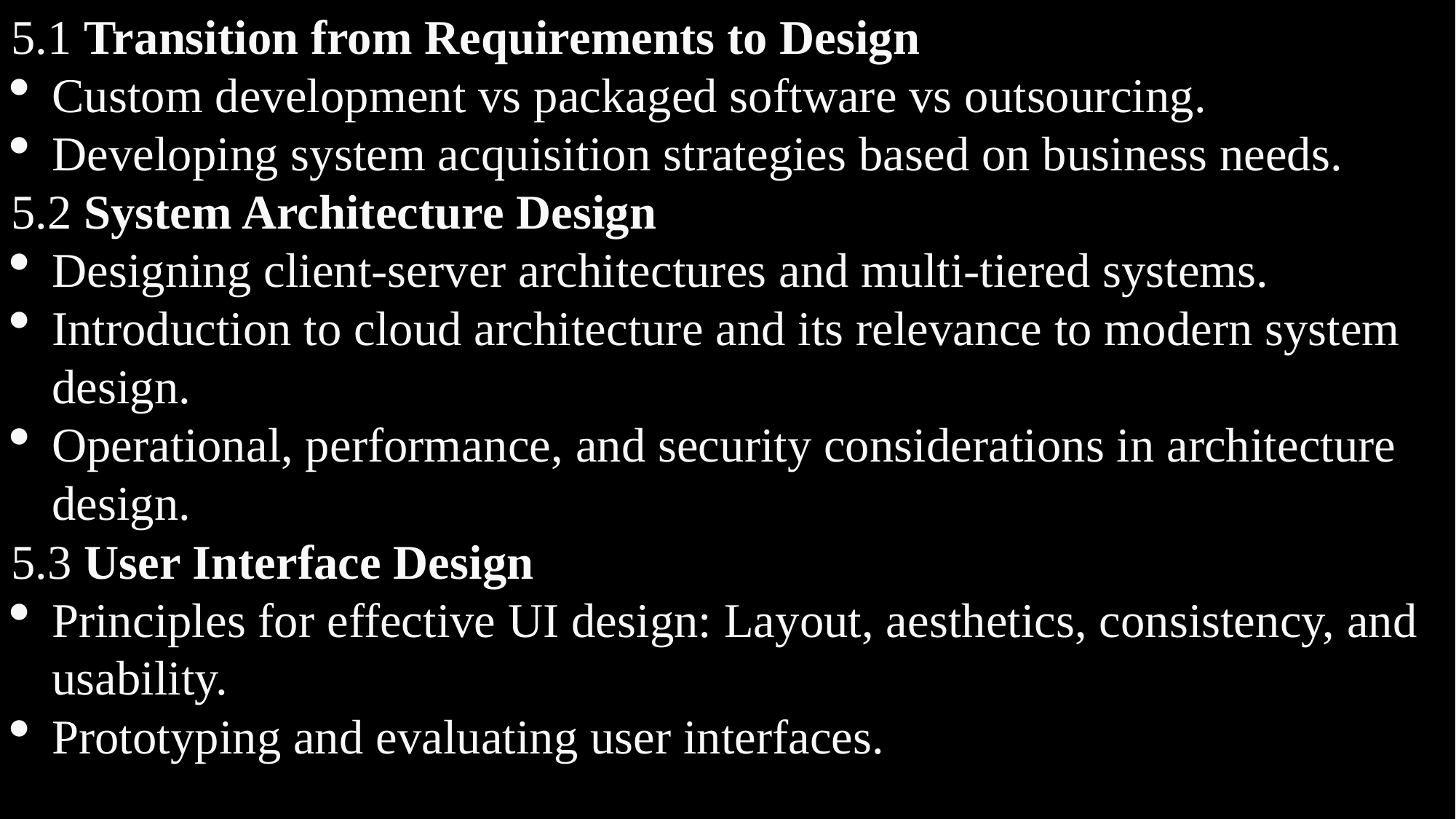

5.1 Transition from Requirements to Design
Custom development vs packaged software vs outsourcing.
Developing system acquisition strategies based on business needs.
5.2 System Architecture Design
Designing client-server architectures and multi-tiered systems.
Introduction to cloud architecture and its relevance to modern system design.
Operational, performance, and security considerations in architecture design.
5.3 User Interface Design
Principles for effective UI design: Layout, aesthetics, consistency, and usability.
Prototyping and evaluating user interfaces.